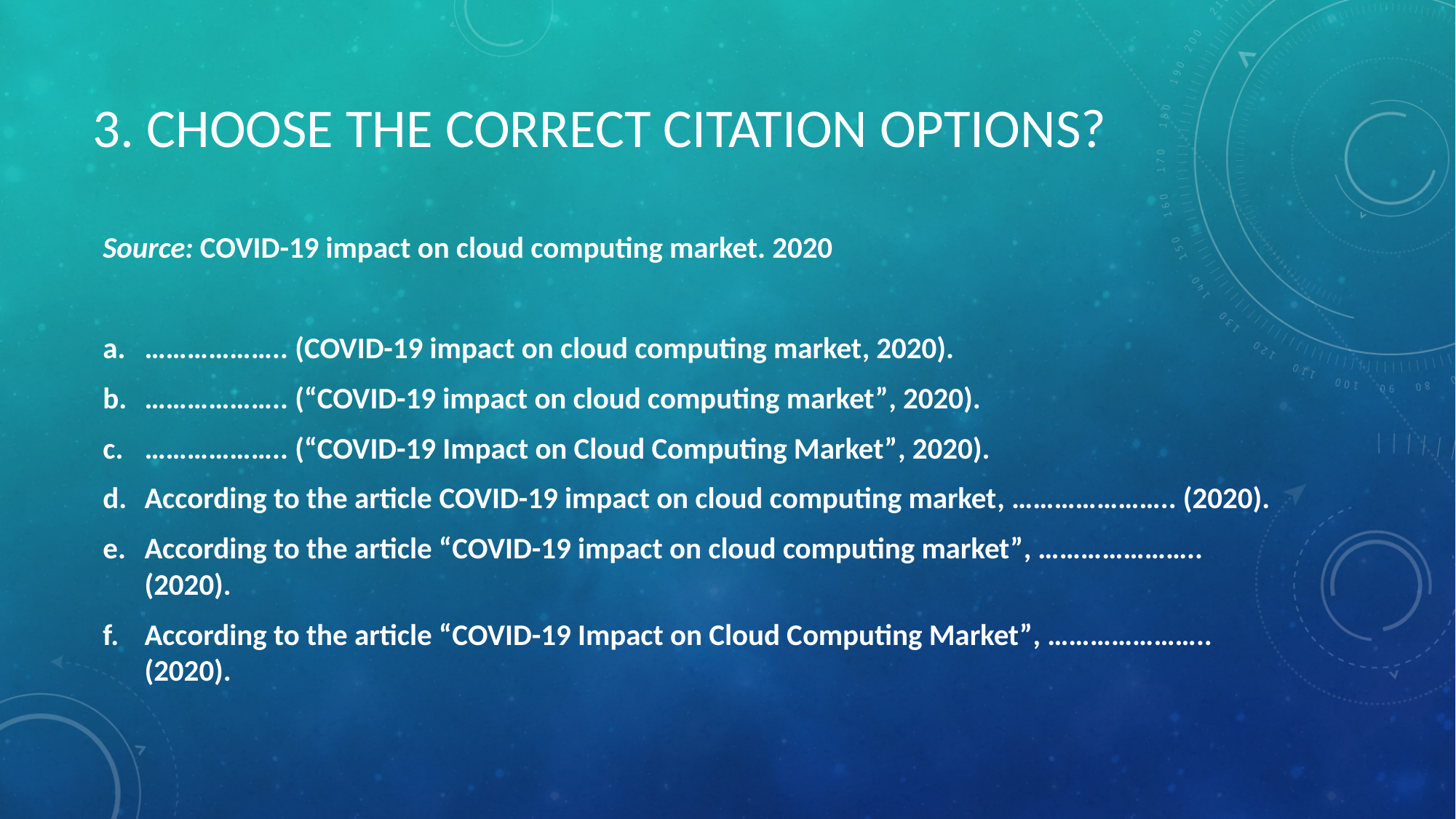

# 3. Choose the correct citation options?

Source: COVID-19 impact on cloud computing market. 2020

……………….. (COVID-19 impact on cloud computing market, 2020).
……………….. (“COVID-19 impact on cloud computing market”, 2020).
……………….. (“COVID-19 Impact on Cloud Computing Market”, 2020).
According to the article COVID-19 impact on cloud computing market, ………………….. (2020).
According to the article “COVID-19 impact on cloud computing market”, ………………….. (2020).
According to the article “COVID-19 Impact on Cloud Computing Market”, ………………….. (2020).